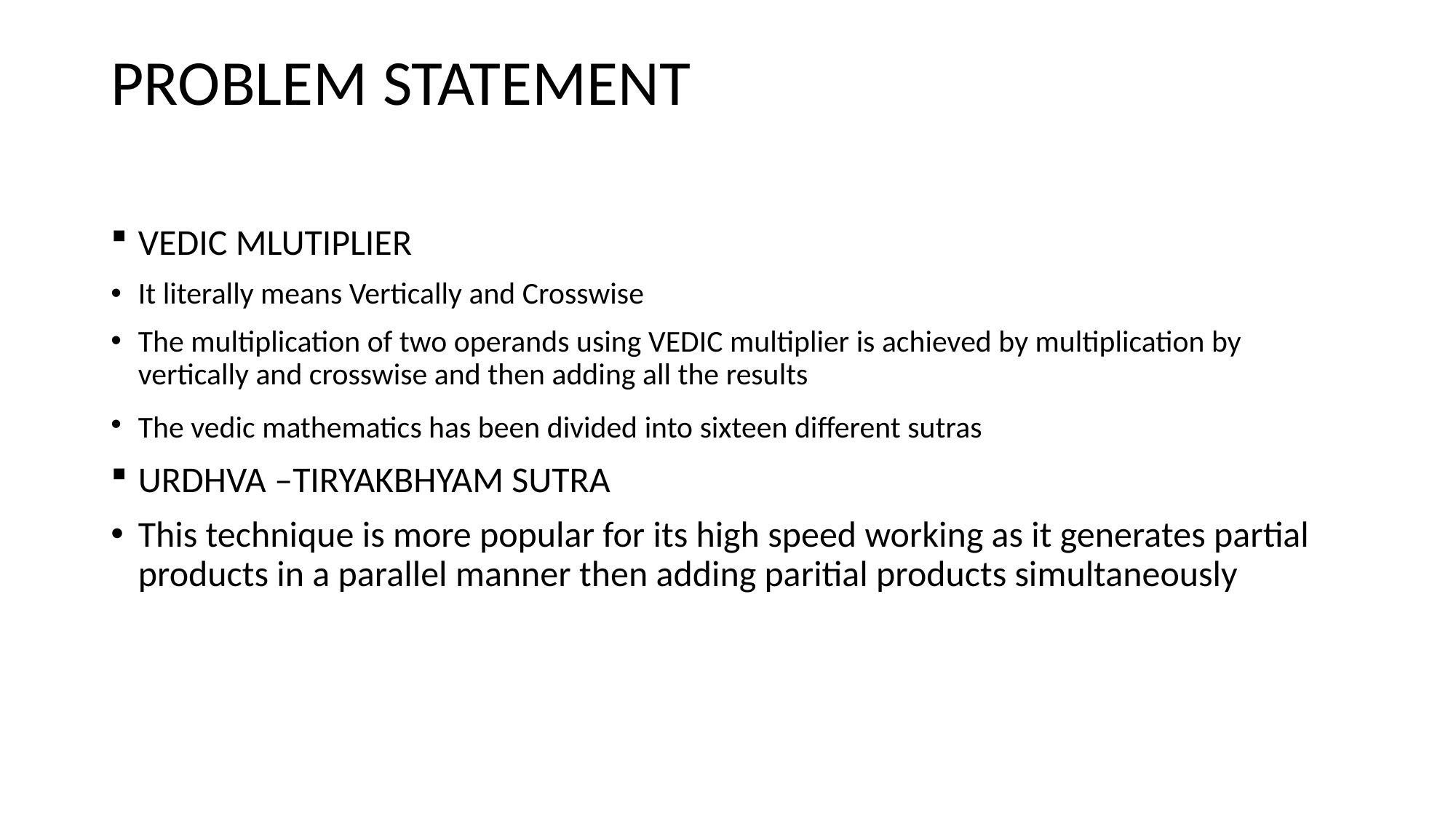

# PROBLEM STATEMENT
VEDIC MLUTIPLIER
It literally means Vertically and Crosswise
The multiplication of two operands using VEDIC multiplier is achieved by multiplication by vertically and crosswise and then adding all the results
The vedic mathematics has been divided into sixteen different sutras
URDHVA –TIRYAKBHYAM SUTRA
This technique is more popular for its high speed working as it generates partial products in a parallel manner then adding paritial products simultaneously